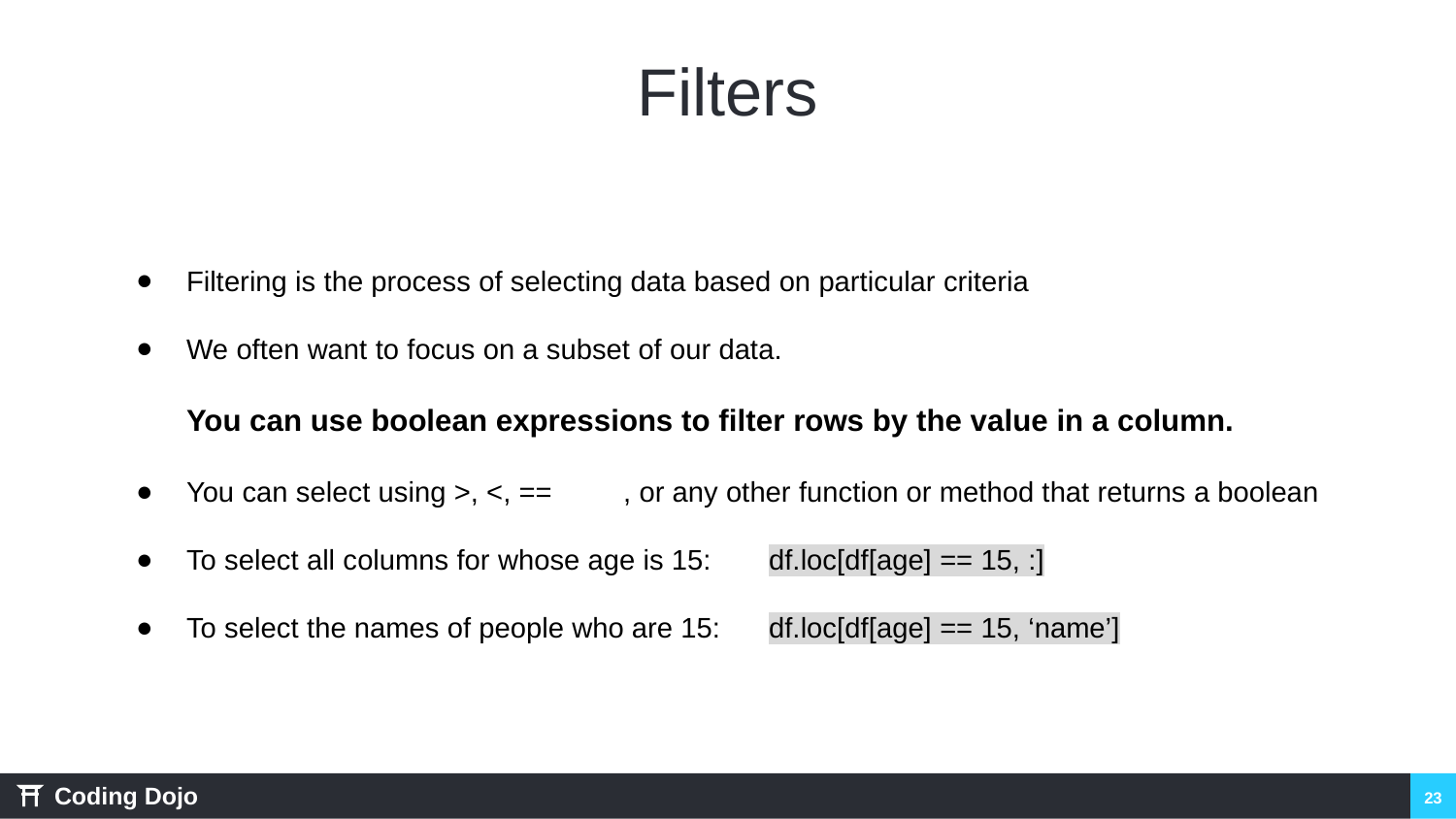

# Filters
Filtering is the process of selecting data based on particular criteria

We often want to focus on a subset of our data.

You can use boolean expressions to filter rows by the value in a column.
You can select using >, <, ==	, or any other function or method that returns a boolean

To select all columns for whose age is 15:	df.loc[df[age] == 15, :]

To select the names of people who are 15:	df.loc[df[age] == 15, ‘name’]